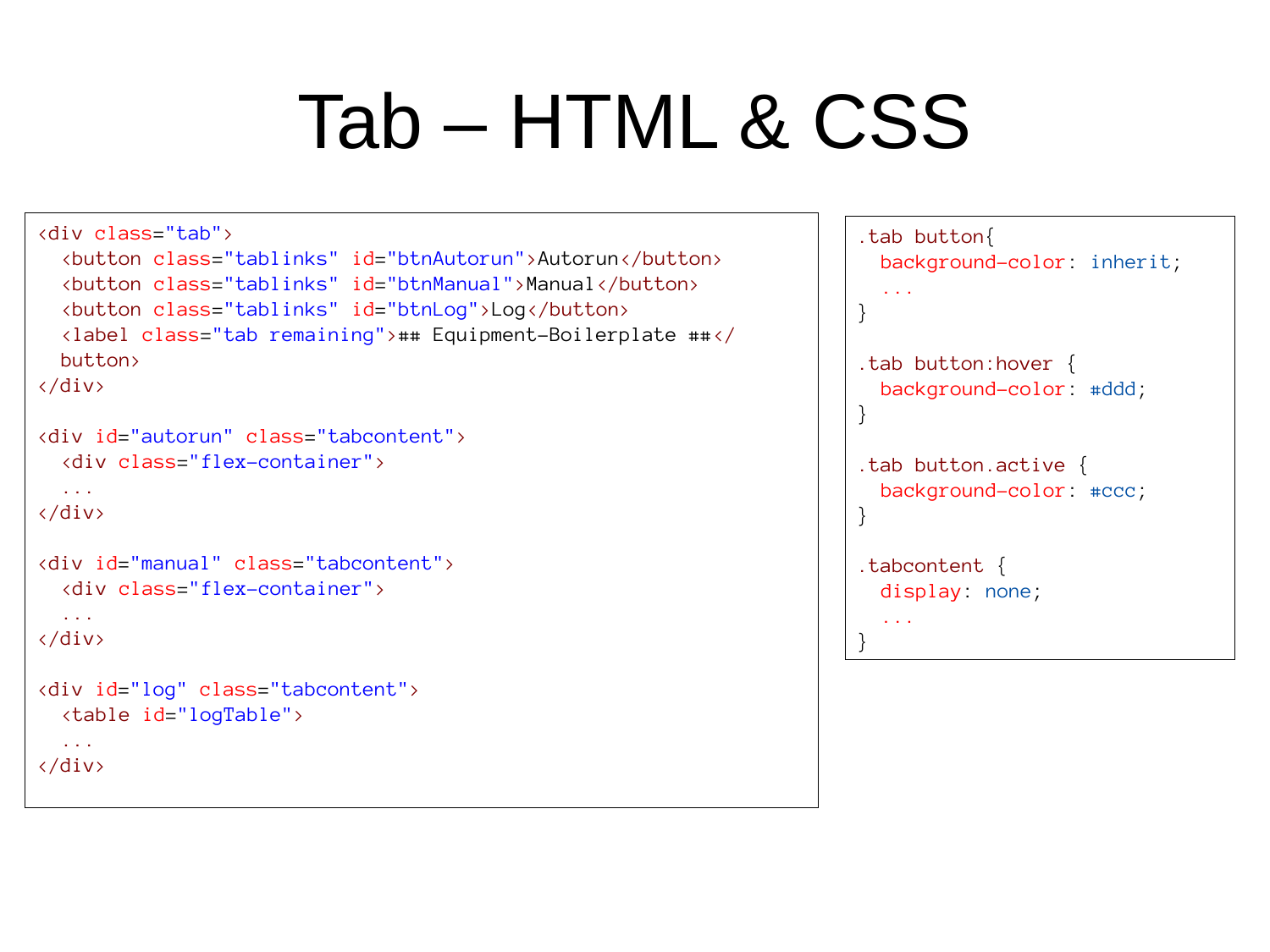

# Tab – HTML & CSS
<div class="tab">
<button class="tablinks" id="btnAutorun">Autorun</button>
<button class="tablinks" id="btnManual">Manual</button>
<button class="tablinks" id="btnLog">Log</button>
<label class="tab remaining">## Equipment-Boilerplate ##</button>
</div>

<div id="autorun" class="tabcontent">
<div class="flex-container">
...
</div>
<div id="manual" class="tabcontent">
<div class="flex-container">
...
</div>

<div id="log" class="tabcontent">
<table id="logTable">
...
</div>

.tab button{
background-color: inherit;
...
}
.tab button:hover {
background-color: #ddd;
}
.tab button.active {
background-color: #ccc;
}
.tabcontent {
display: none;
...
}